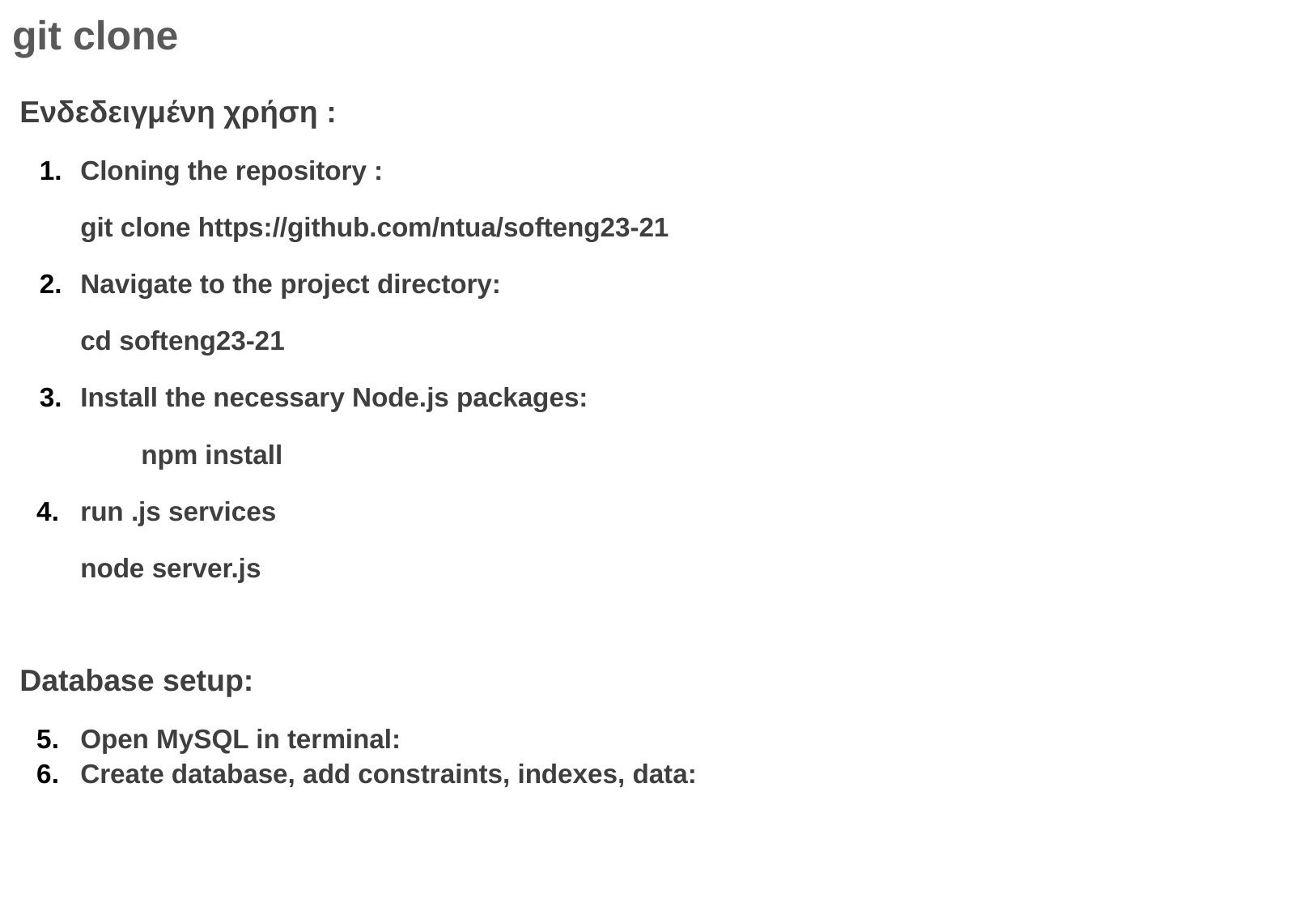

# git clone
Ενδεδειγμένη χρήση :
Cloning the repository :
git clone https://github.com/ntua/softeng23-21
Navigate to the project directory:
cd softeng23-21
Install the necessary Node.js packages:
 	npm install
run .js services
node server.js

Database setup:
Open MySQL in terminal:
Create database, add constraints, indexes, data: